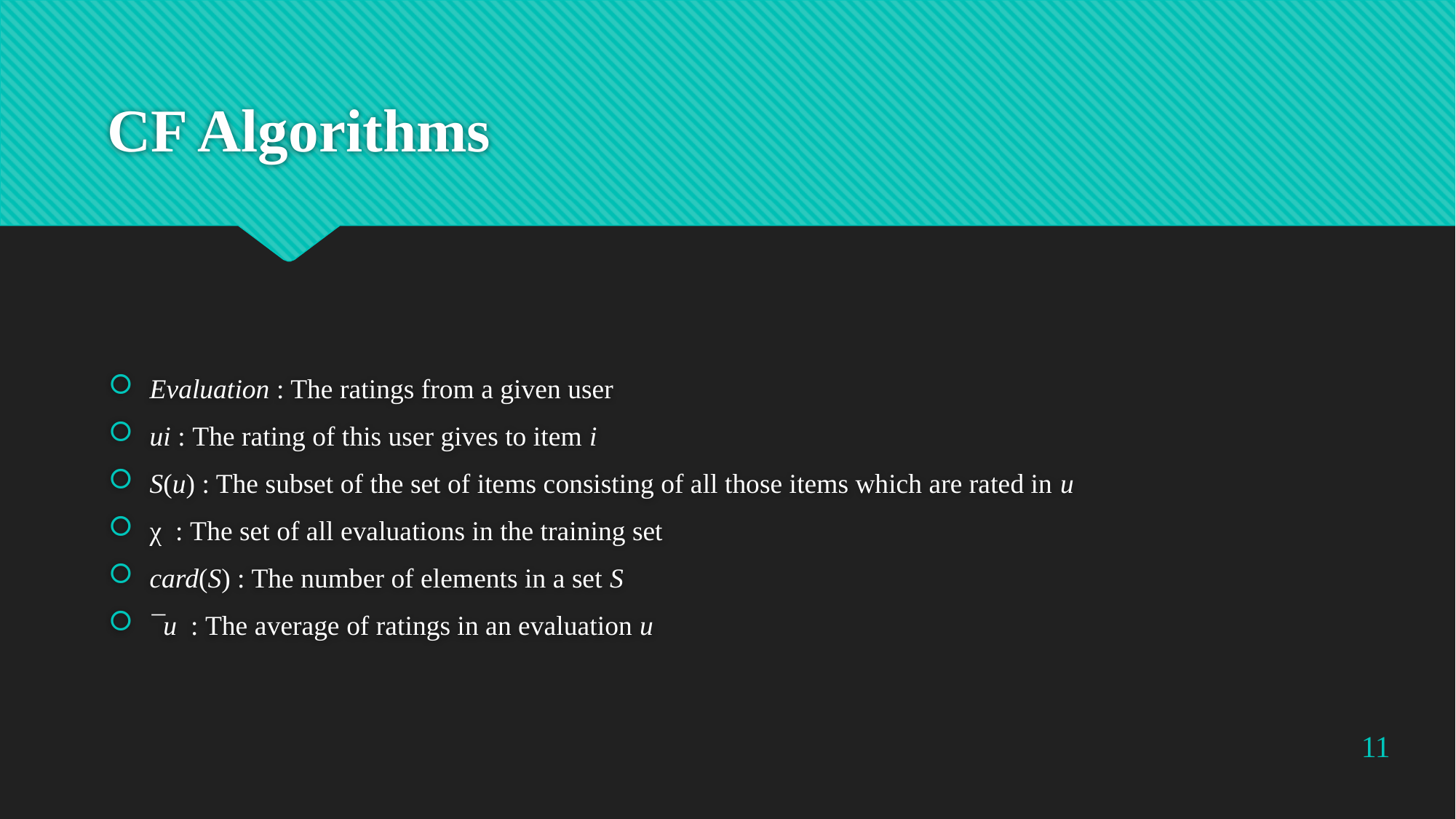

# CF Algorithms

Evaluation : The ratings from a given user
ui : The rating of this user gives to item i
S(u) : The subset of the set of items consisting of all those items which are rated in u
χ  : The set of all evaluations in the training set
card(S) : The number of elements in a set S
¯u  : The average of ratings in an evaluation u

11